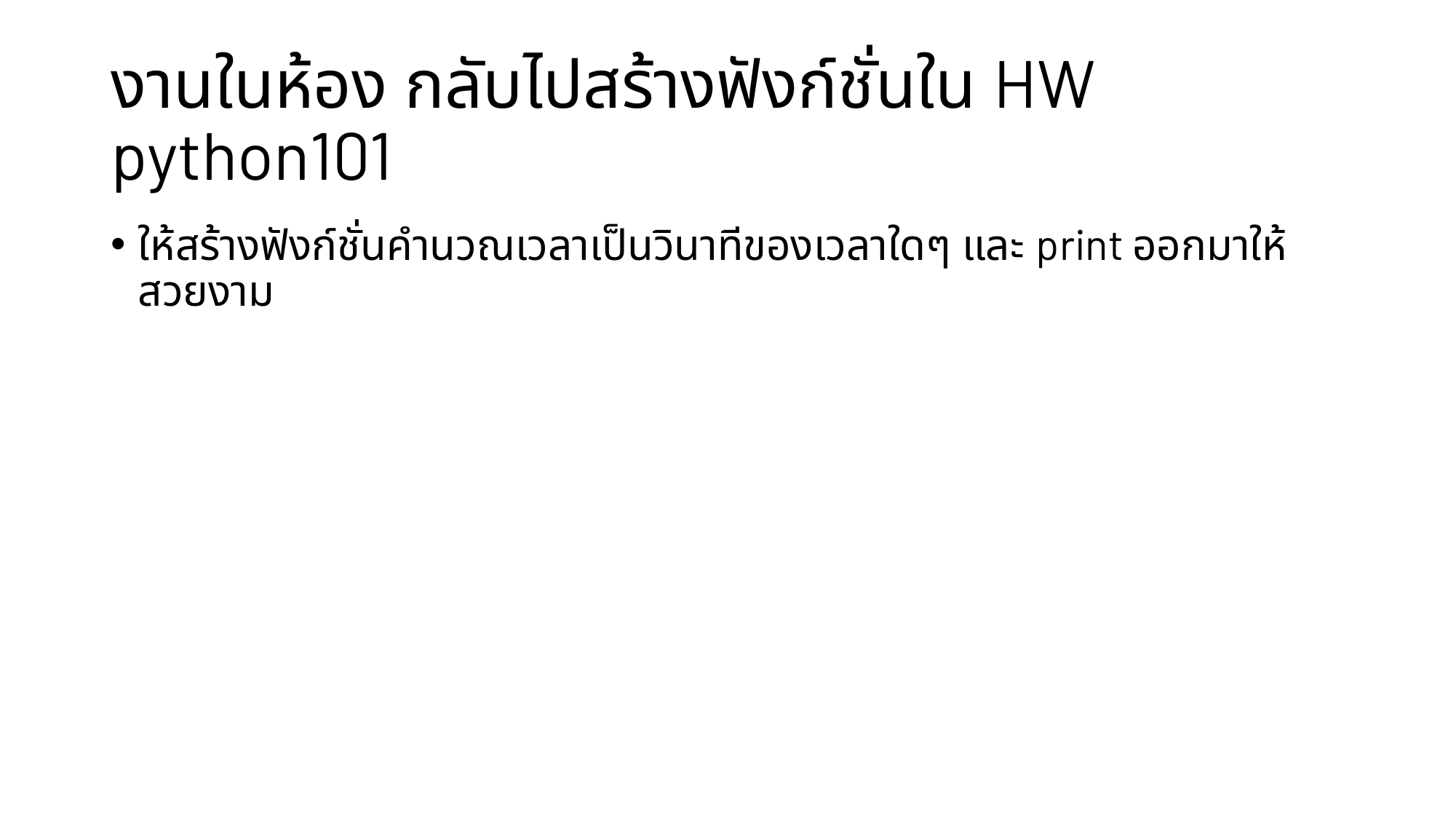

# งานในห้อง กลับไปสร้างฟังก์ชั่นใน HW python101
ให้สร้างฟังก์ชั่นคำนวณเวลาเป็นวินาทีของเวลาใดๆ และ print ออกมาให้สวยงาม